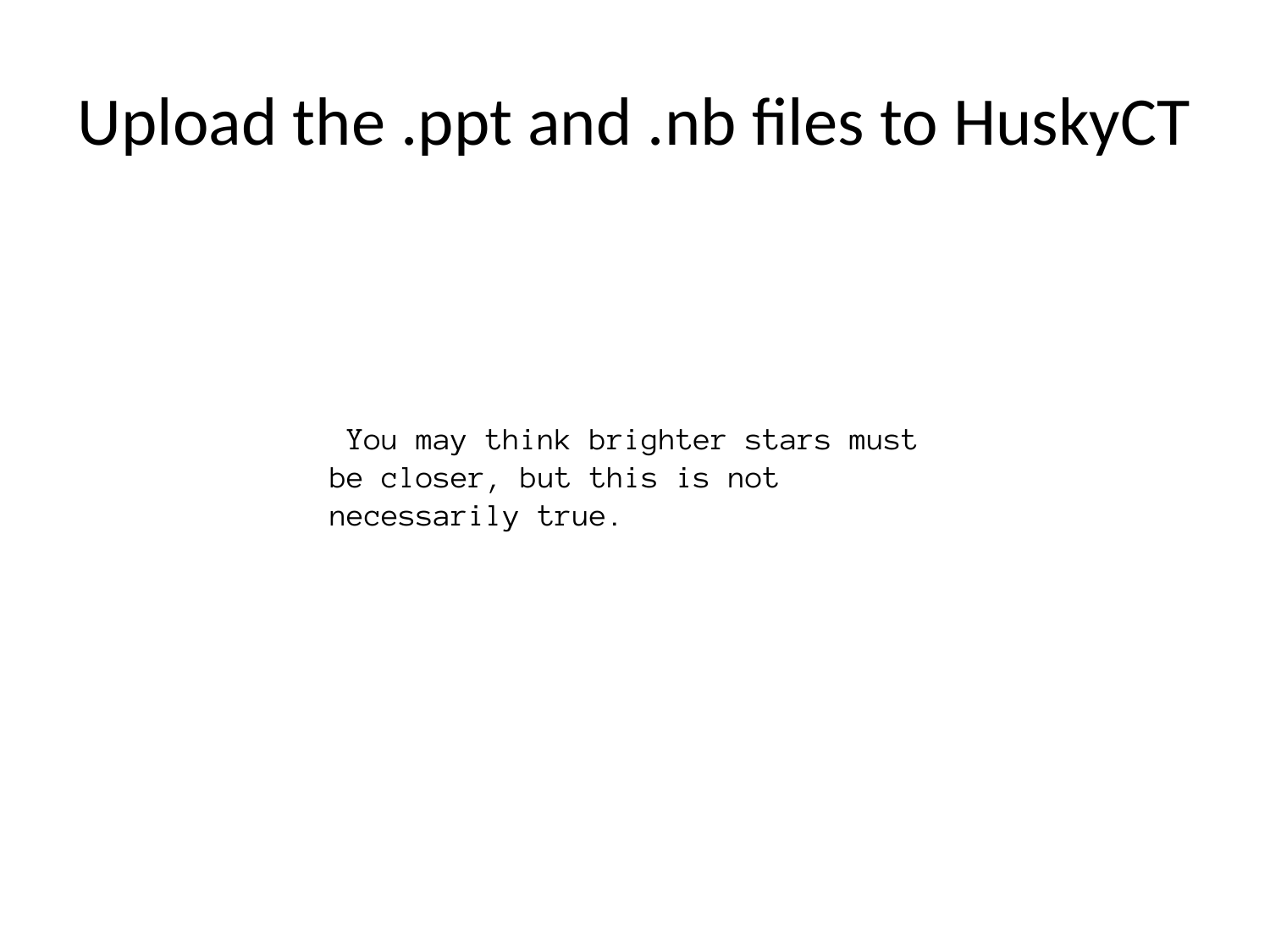

# Upload the .ppt and .nb files to HuskyCT
 You may think brighter stars must be closer, but this is not necessarily true.